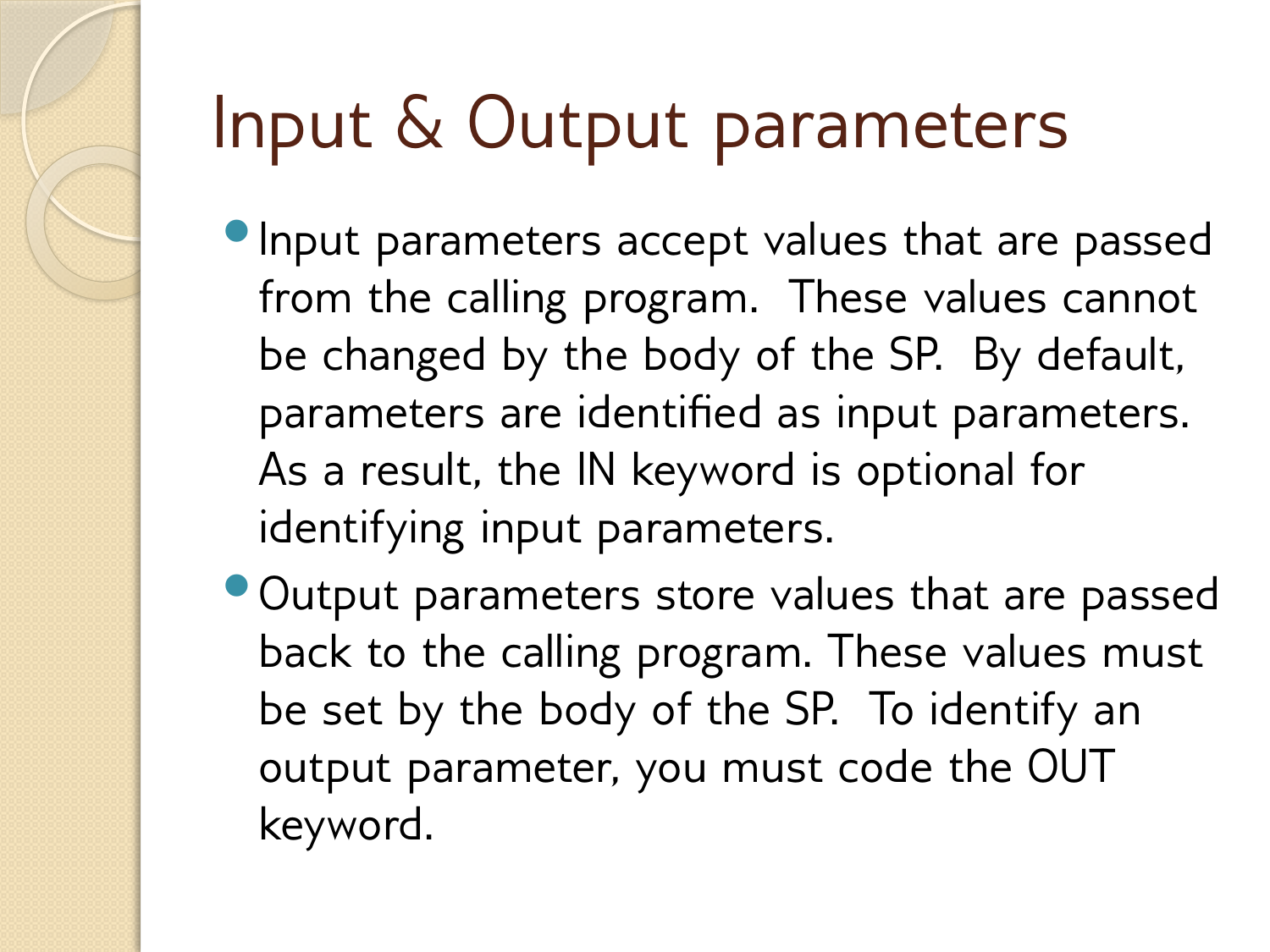

# Input & Output parameters
Input parameters accept values that are passed from the calling program.  These values cannot be changed by the body of the SP.  By default, parameters are identified as input parameters.  As a result, the IN keyword is optional for identifying input parameters.
Output parameters store values that are passed back to the calling program. These values must be set by the body of the SP.  To identify an output parameter, you must code the OUT keyword.